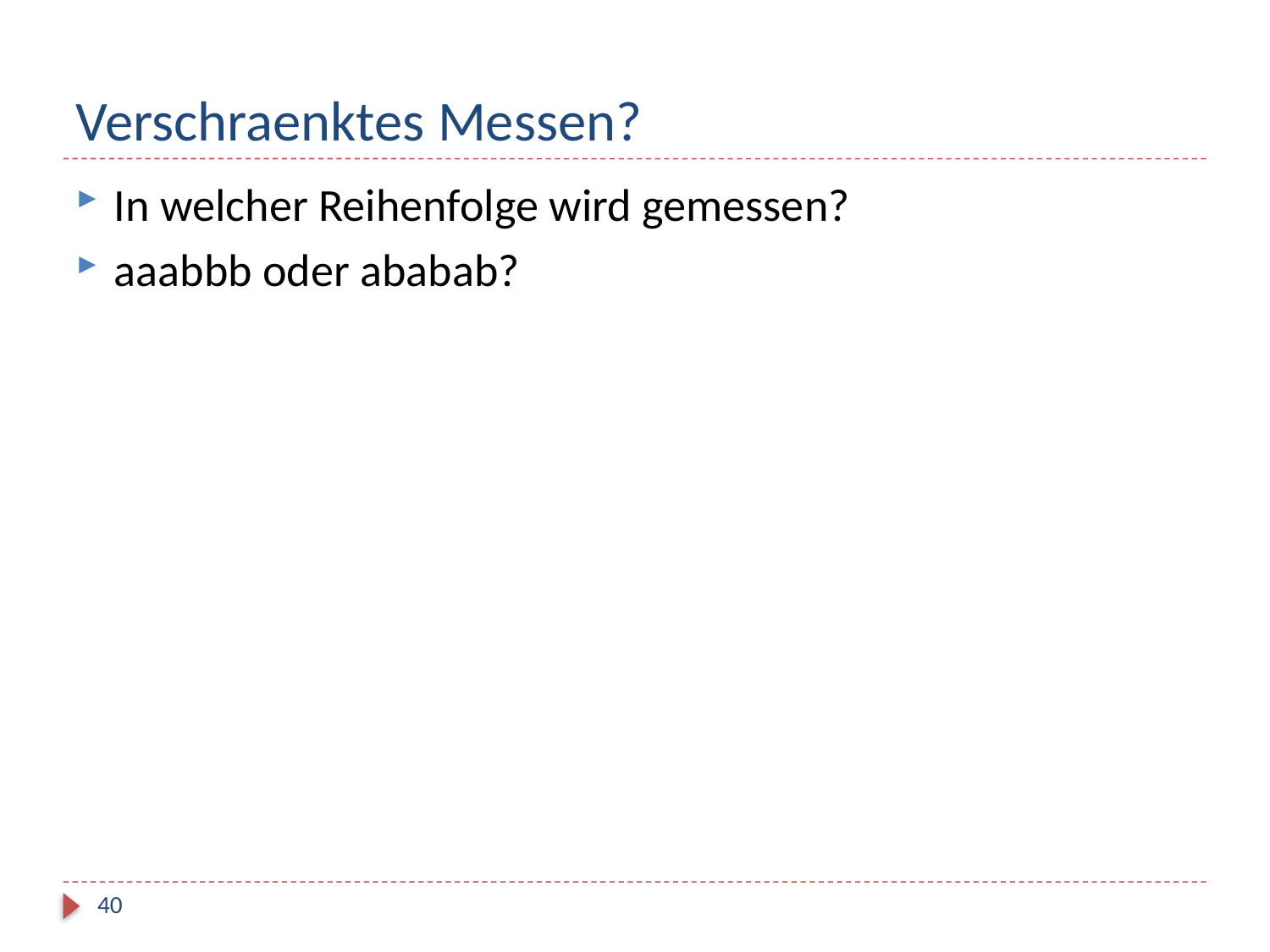

# Verschraenktes Messen?
In welcher Reihenfolge wird gemessen?
aaabbb oder ababab?
40